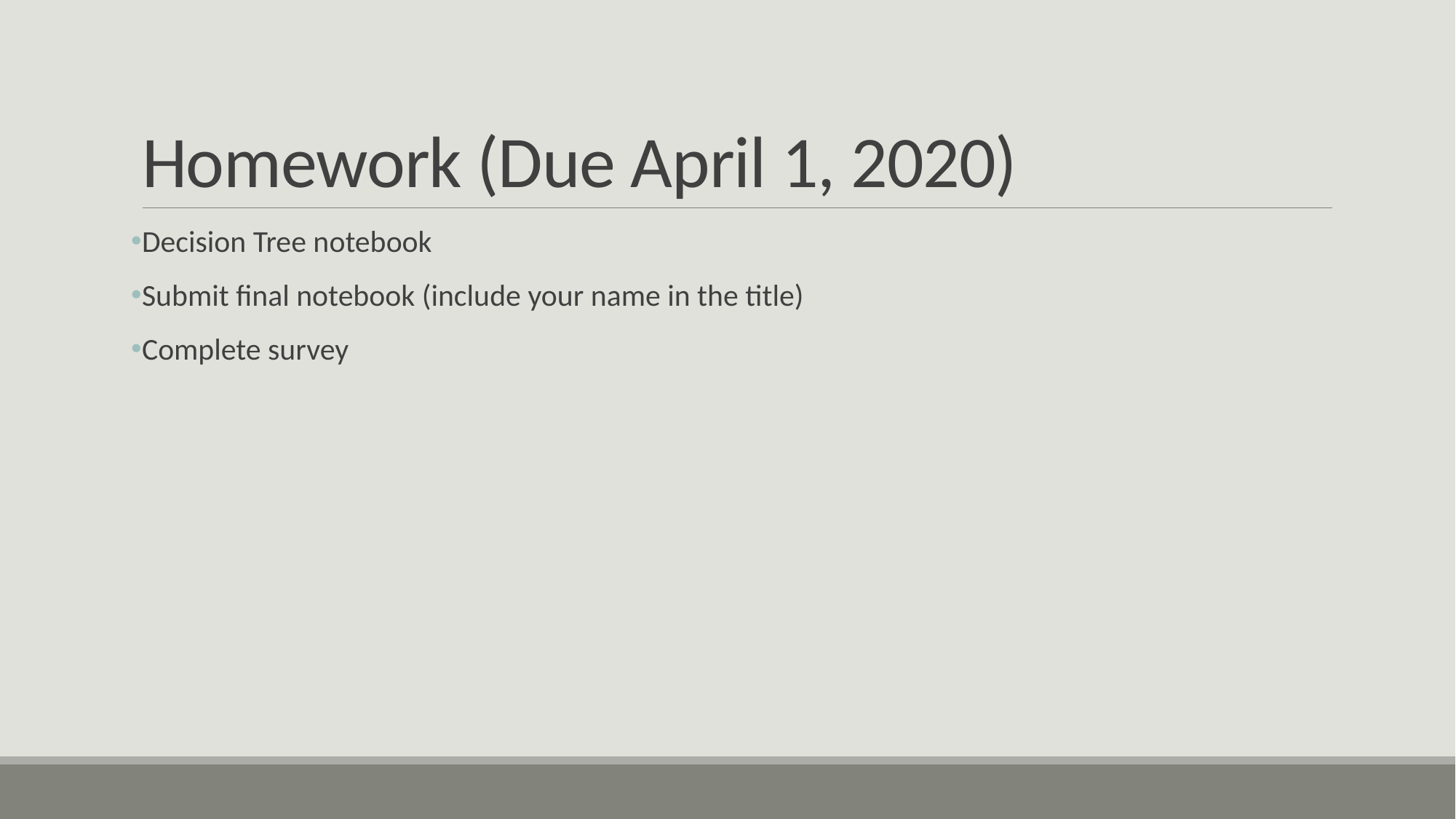

# Homework (Due April 1, 2020)
Decision Tree notebook
Submit final notebook (include your name in the title)
Complete survey